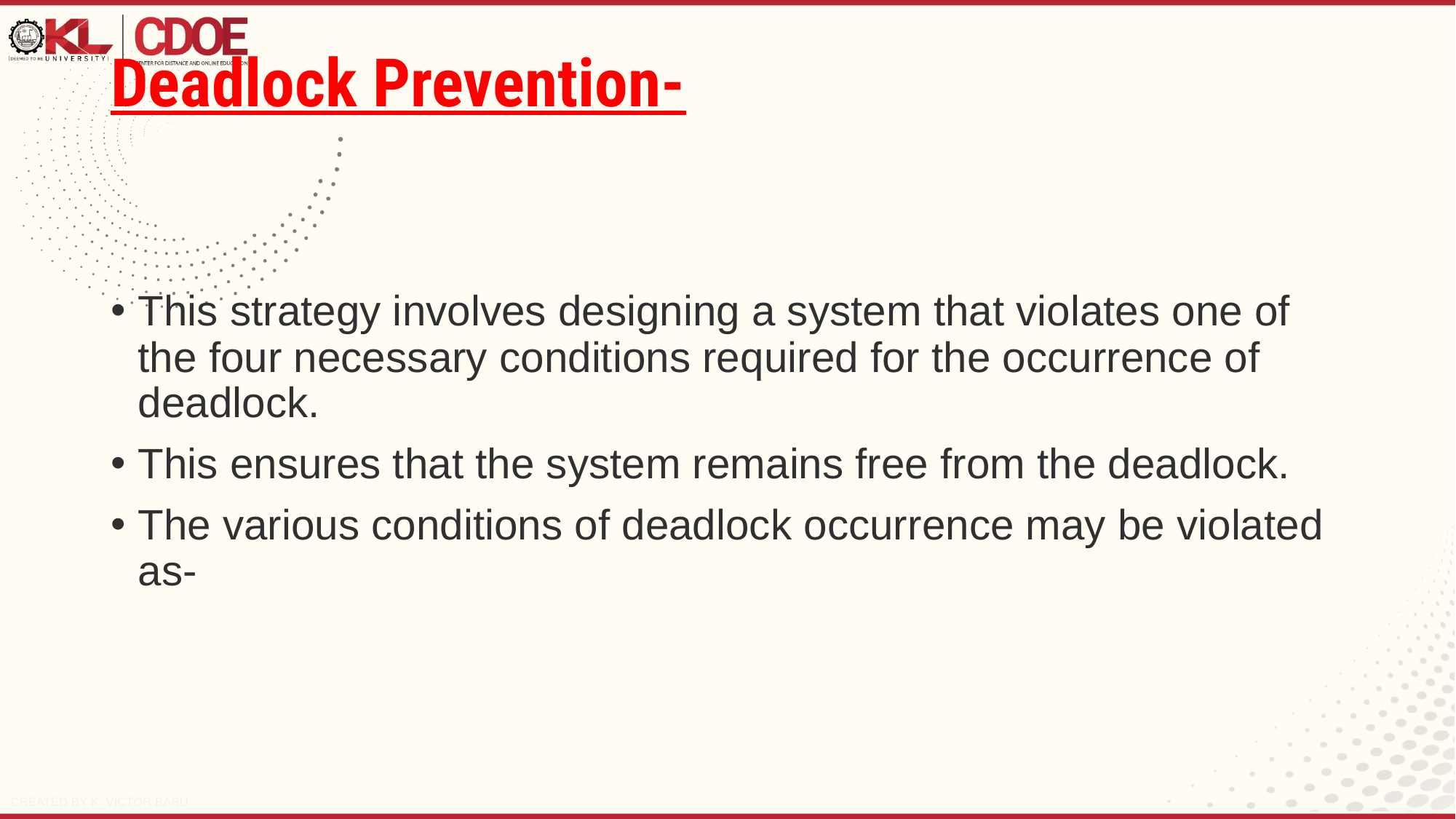

# Deadlock Prevention-

This strategy involves designing a system that violates one of the four necessary conditions required for the occurrence of deadlock.
This ensures that the system remains free from the deadlock.
The various conditions of deadlock occurrence may be violated as-